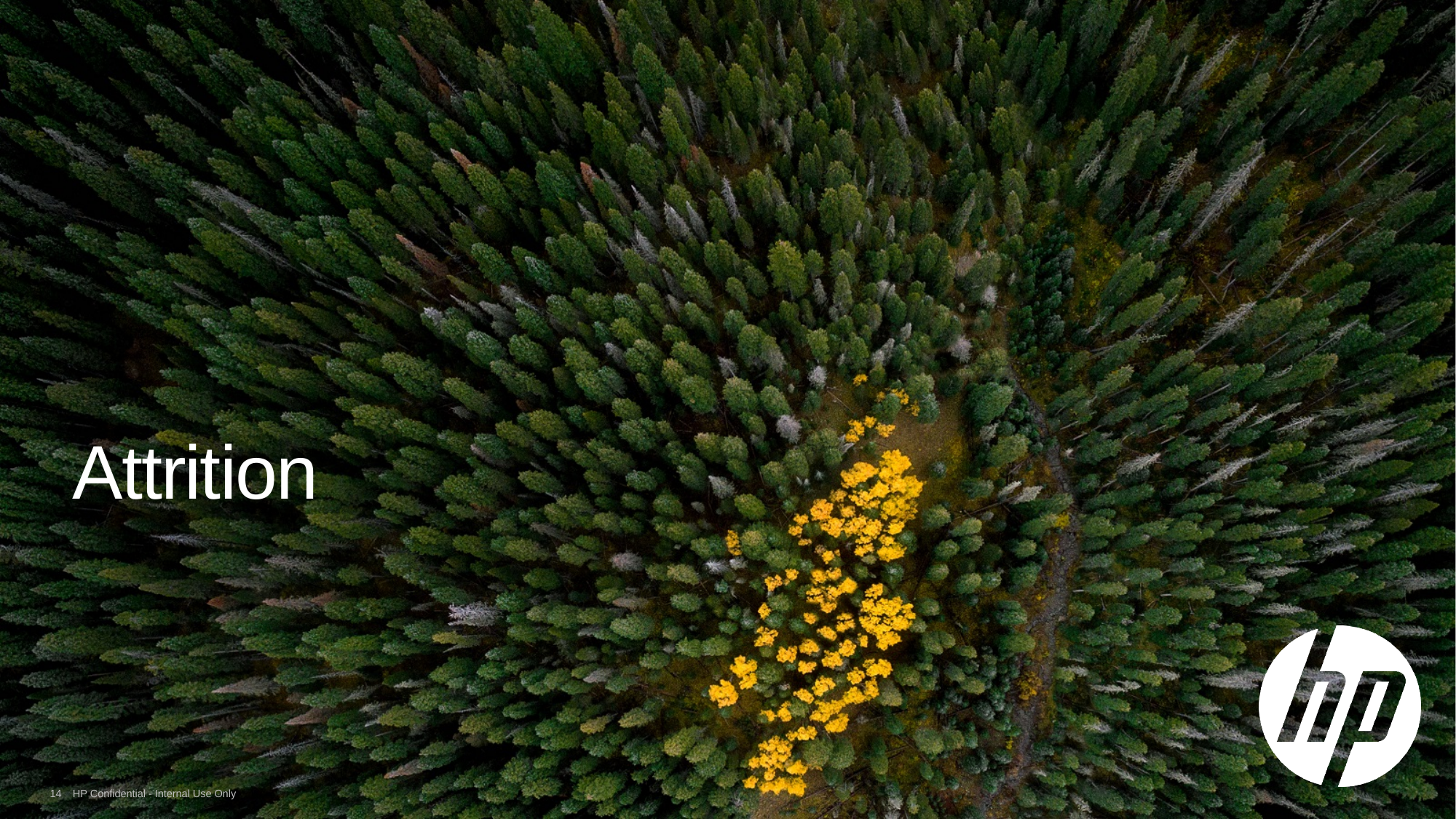

# Attrition
14
HP Confidential - Internal Use Only